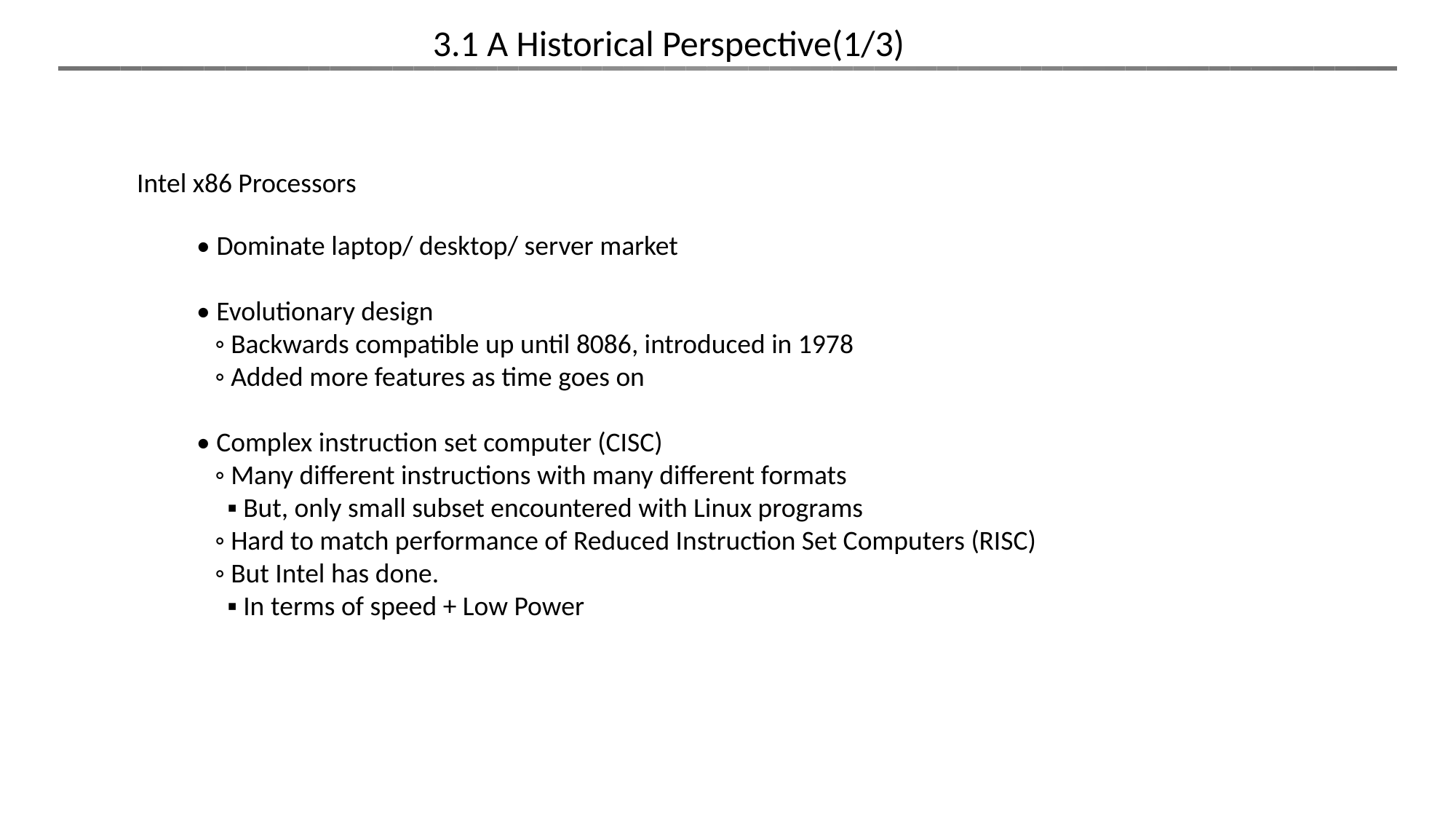

3.1 ︎A Historical Perspective(1/3)

Intel x86 Processors
• Dominate laptop/ desktop/ server market

• Evolutionary design
   ◦ Backwards compatible up until 8086, introduced in 1978
   ◦ Added more features as time goes on

• Complex instruction set computer (CISC)
   ◦ Many different instructions with many different formats
     ▪ But, only small subset encountered with Linux programs
   ◦ Hard to match performance of Reduced Instruction Set Computers (RISC)
   ◦ But Intel has done.
     ▪ In terms of speed + Low Power